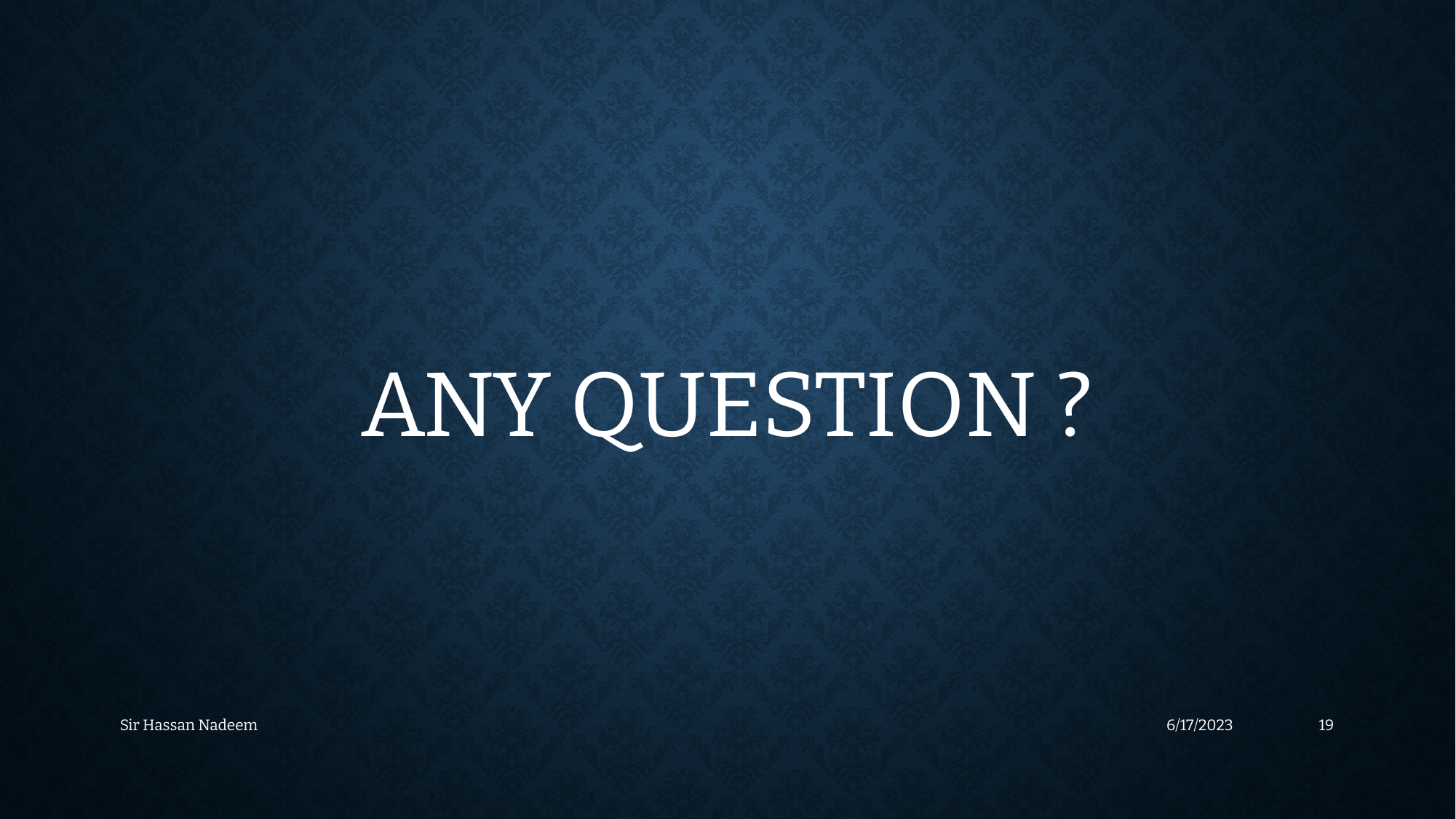

ANY QUESTION ?
Sir Hassan Nadeem
6/17/2023
19